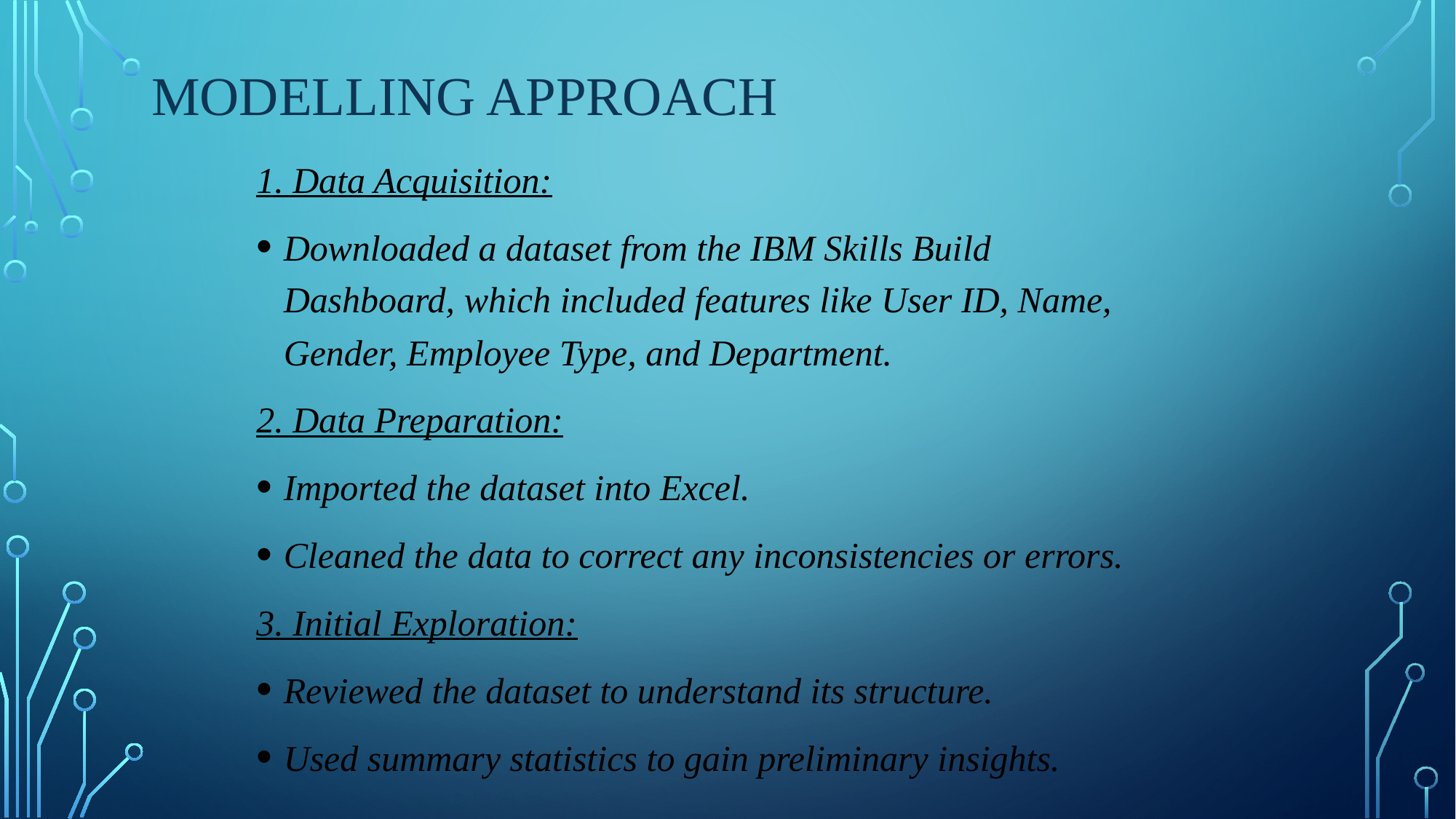

# Modelling approach
1. Data Acquisition:
Downloaded a dataset from the IBM Skills Build Dashboard, which included features like User ID, Name, Gender, Employee Type, and Department.
2. Data Preparation:
Imported the dataset into Excel.
Cleaned the data to correct any inconsistencies or errors.
3. Initial Exploration:
Reviewed the dataset to understand its structure.
Used summary statistics to gain preliminary insights.